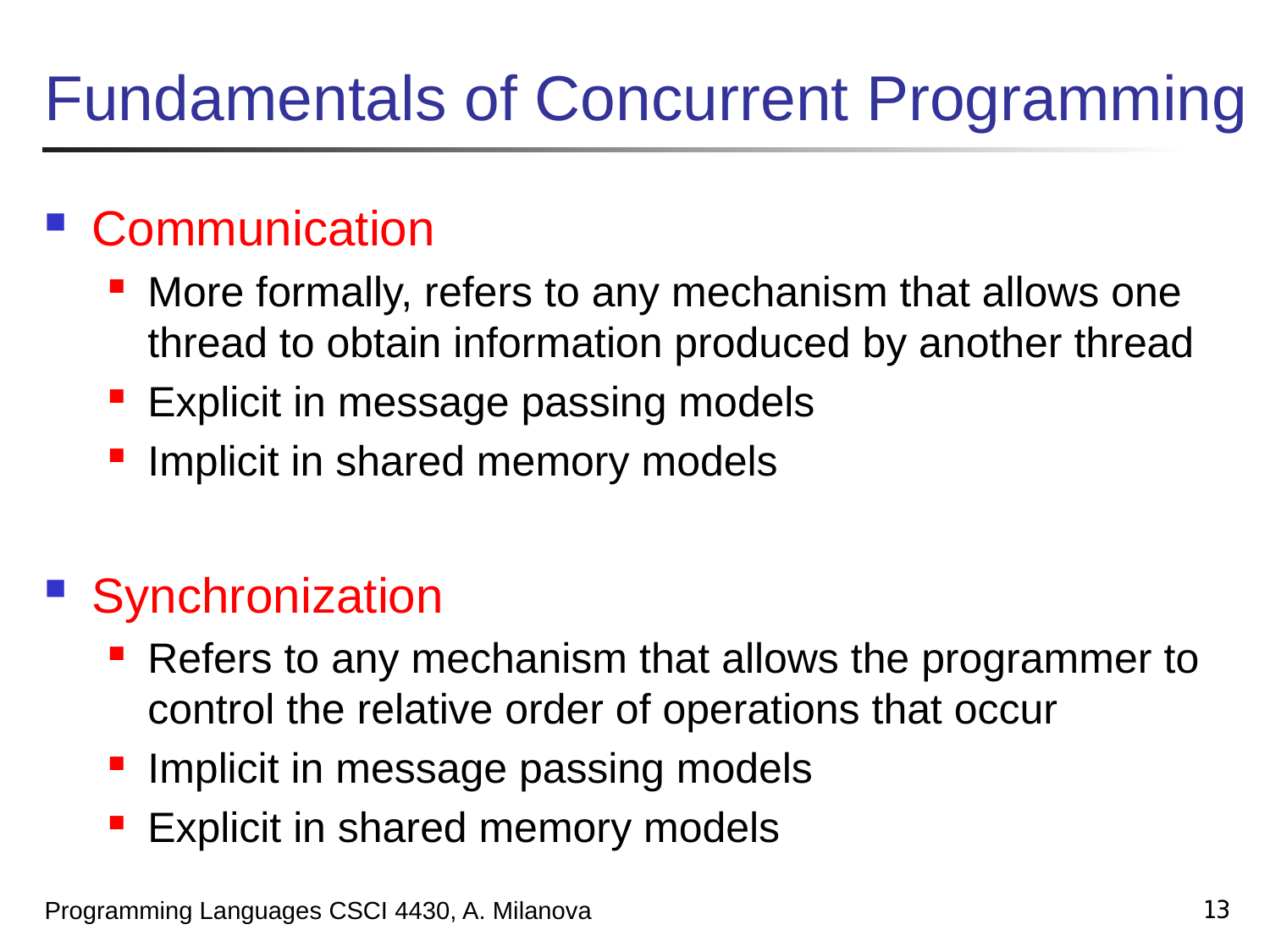

# Fundamentals of Concurrent Programming
Communication
More formally, refers to any mechanism that allows one thread to obtain information produced by another thread
Explicit in message passing models
Implicit in shared memory models

Synchronization
Refers to any mechanism that allows the programmer to control the relative order of operations that occur
Implicit in message passing models
Explicit in shared memory models

13
Programming Languages CSCI 4430, A. Milanova